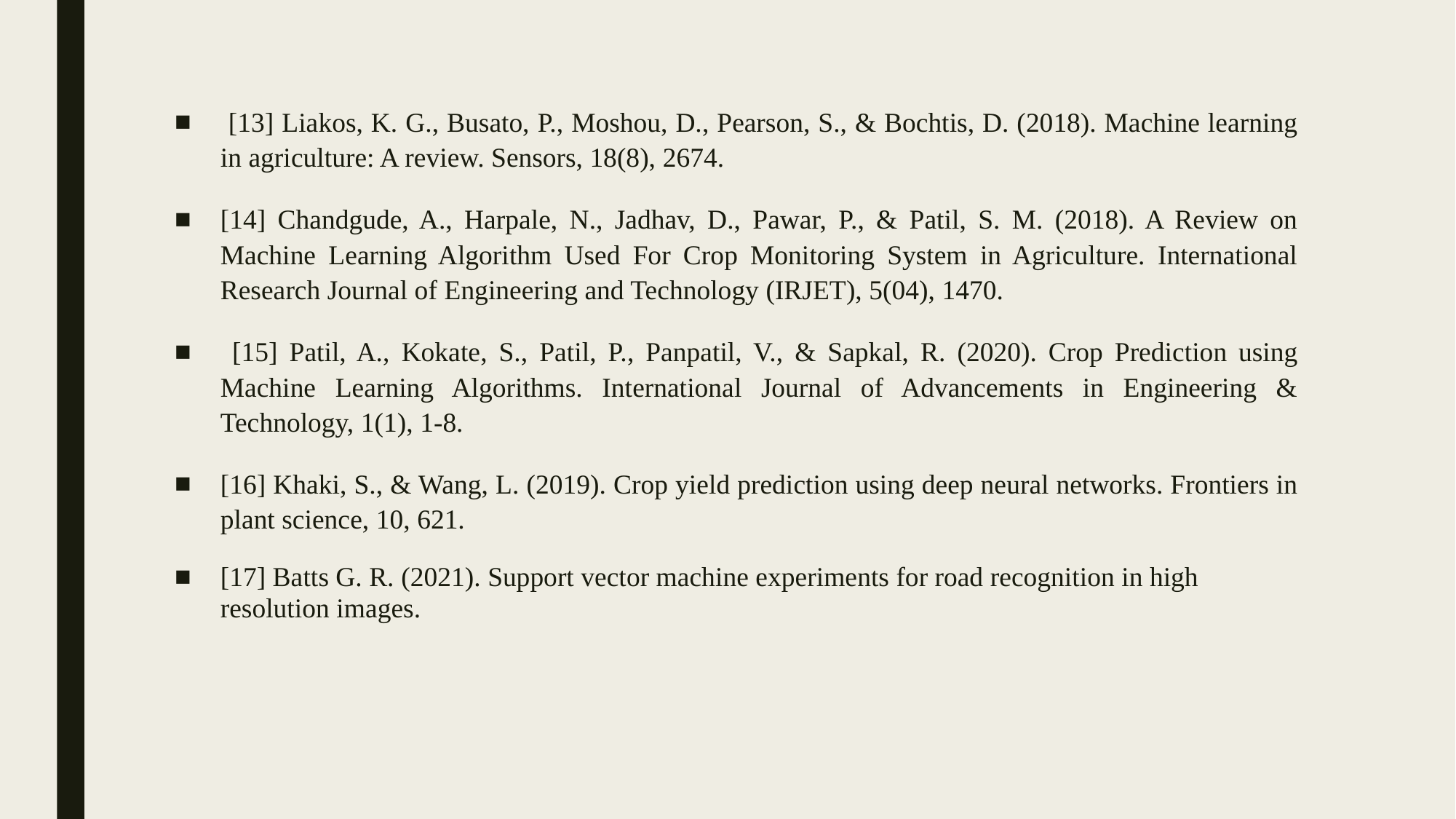

[13] Liakos, K. G., Busato, P., Moshou, D., Pearson, S., & Bochtis, D. (2018). Machine learning in agriculture: A review. Sensors, 18(8), 2674.
[14] Chandgude, A., Harpale, N., Jadhav, D., Pawar, P., & Patil, S. M. (2018). A Review on Machine Learning Algorithm Used For Crop Monitoring System in Agriculture. International Research Journal of Engineering and Technology (IRJET), 5(04), 1470.
 [15] Patil, A., Kokate, S., Patil, P., Panpatil, V., & Sapkal, R. (2020). Crop Prediction using Machine Learning Algorithms. International Journal of Advancements in Engineering & Technology, 1(1), 1-8.
[16] Khaki, S., & Wang, L. (2019). Crop yield prediction using deep neural networks. Frontiers in plant science, 10, 621.
[17] Batts G. R. (2021). Support vector machine experiments for road recognition in high resolution images.